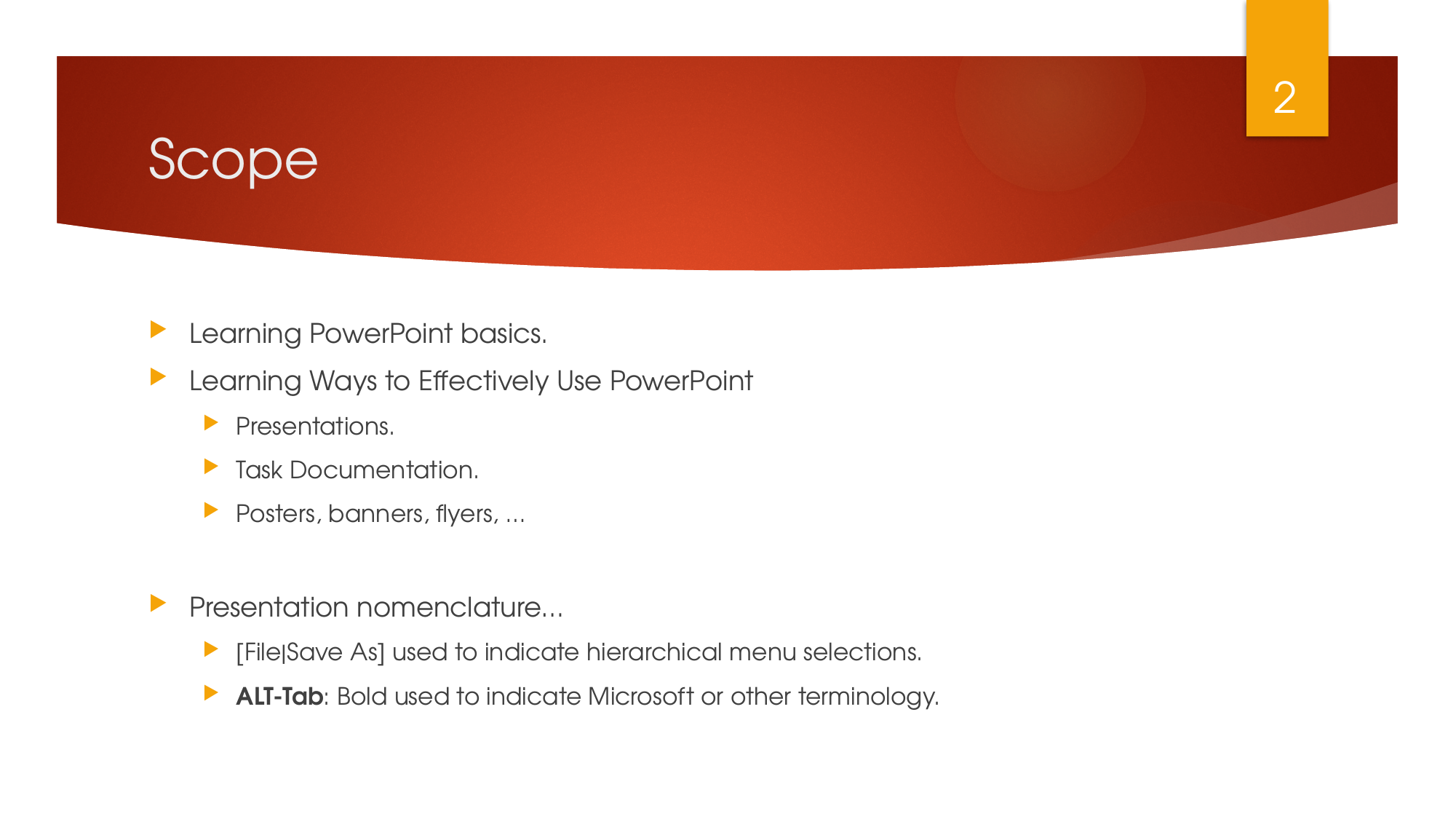

2
# Scope
Learning PowerPoint basics.
Learning Ways to Effectively Use PowerPoint
Presentations.
Task Documentation.
Posters, banners, flyers, …

Presentation nomenclature…
[File|Save As] used to indicate hierarchical menu selections.
ALT-Tab: Bold used to indicate Microsoft or other terminology.